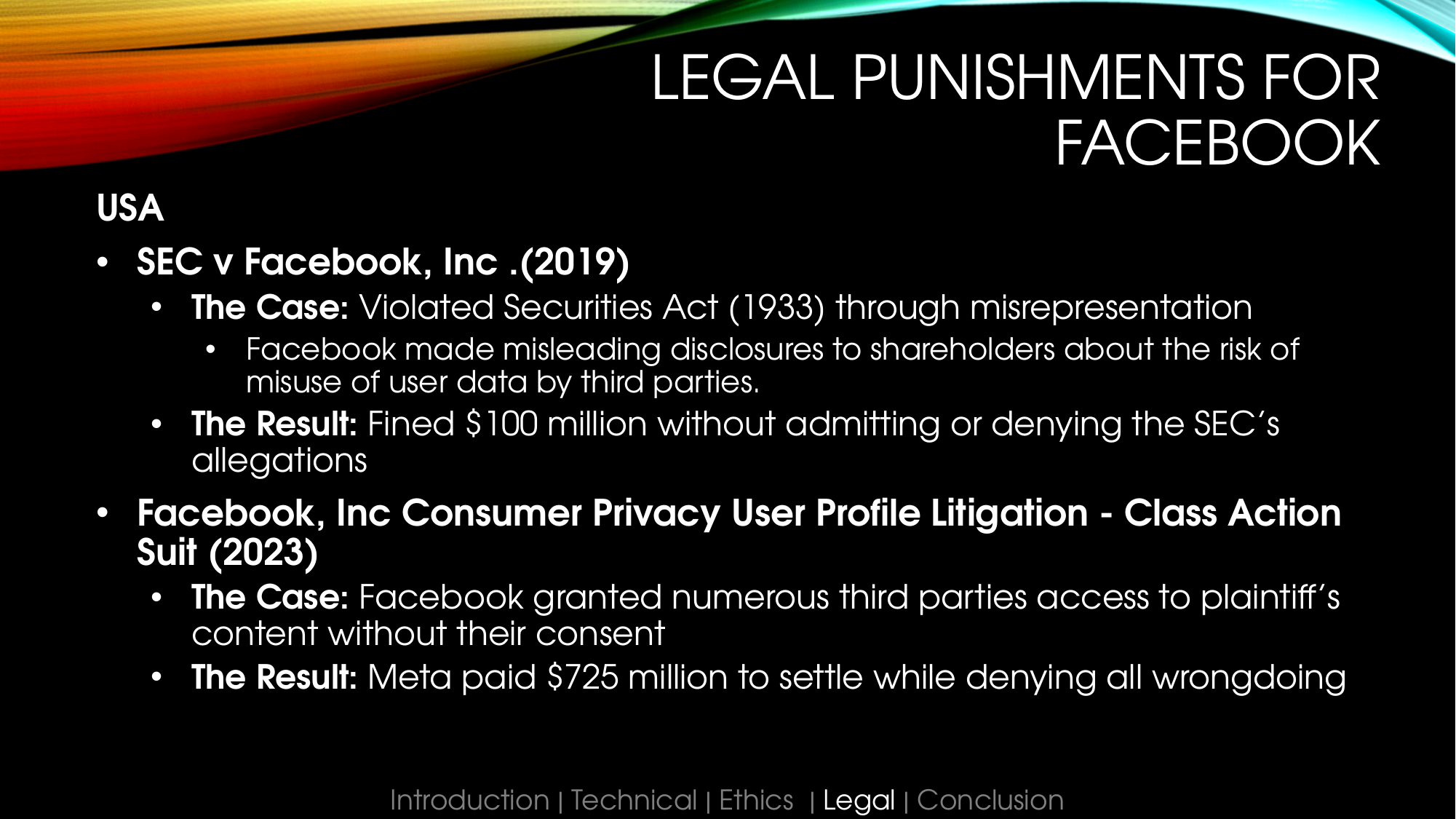

# Legal Punishments for Facebook
USA
SEC v Facebook, Inc .(2019)
The Case: Violated Securities Act (1933) through misrepresentation
Facebook made misleading disclosures to shareholders about the risk of misuse of user data by third parties.
The Result: Fined $100 million without admitting or denying the SEC’s allegations
Facebook, Inc Consumer Privacy User Profile Litigation - Class Action Suit (2023)
The Case: Facebook granted numerous third parties access to plaintiff’s content without their consent
The Result: Meta paid $725 million to settle while denying all wrongdoing

Introduction | Technical | Ethics  | Legal | Conclusion